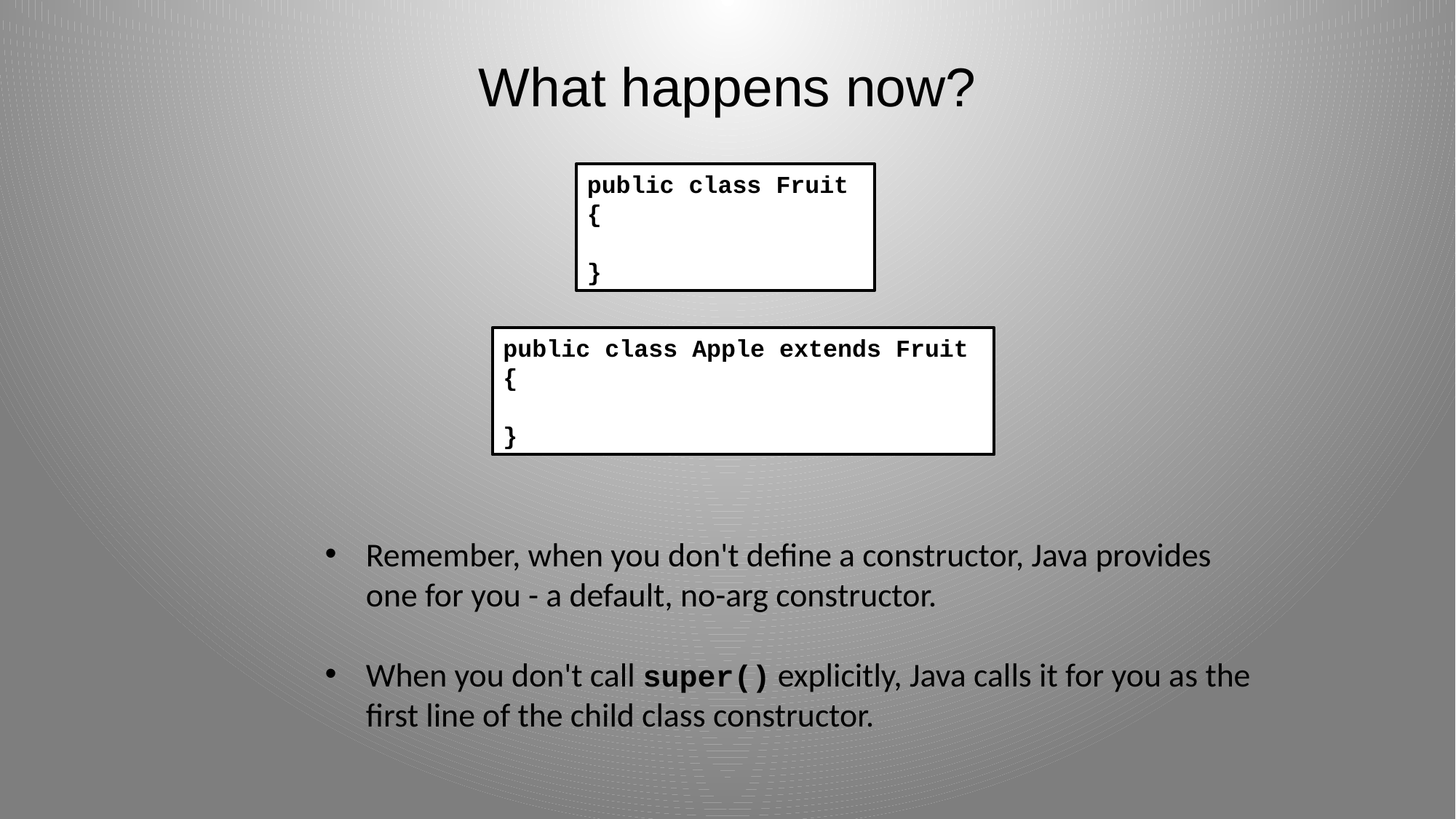

# What happens now?
public class Fruit
{

}
public class Apple extends Fruit
{

}
Remember, when you don't define a constructor, Java provides
one for you - a default, no-arg constructor.

When you don't call super() explicitly, Java calls it for you as the
first line of the child class constructor.